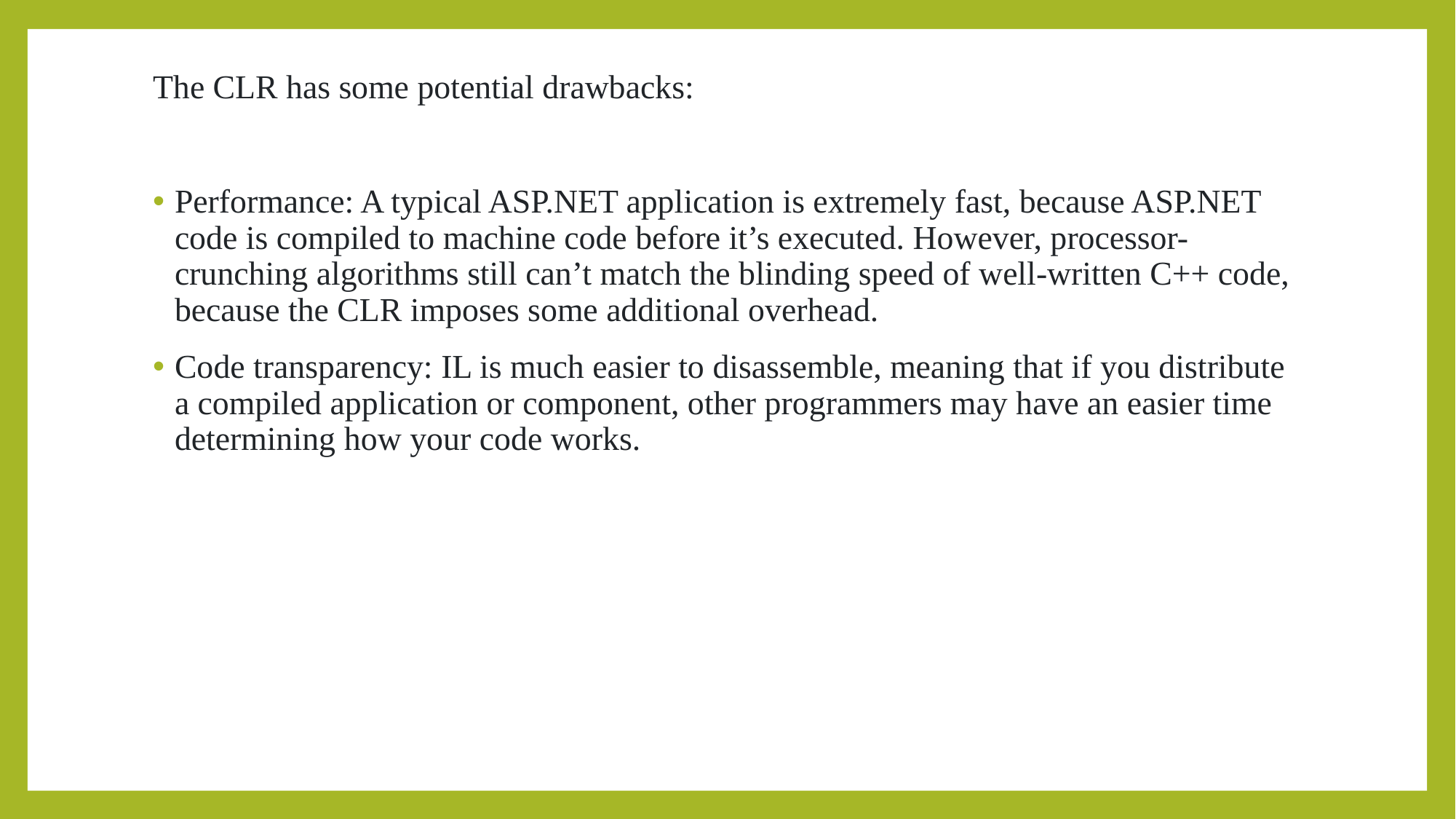

The CLR has some potential drawbacks:

Performance: A typical ASP.NET application is extremely fast, because ASP.NET code is compiled to machine code before it’s executed. However, processor-crunching algorithms still can’t match the blinding speed of well-written C++ code, because the CLR imposes some additional overhead.
Code transparency: IL is much easier to disassemble, meaning that if you distribute a compiled application or component, other programmers may have an easier time determining how your code works.